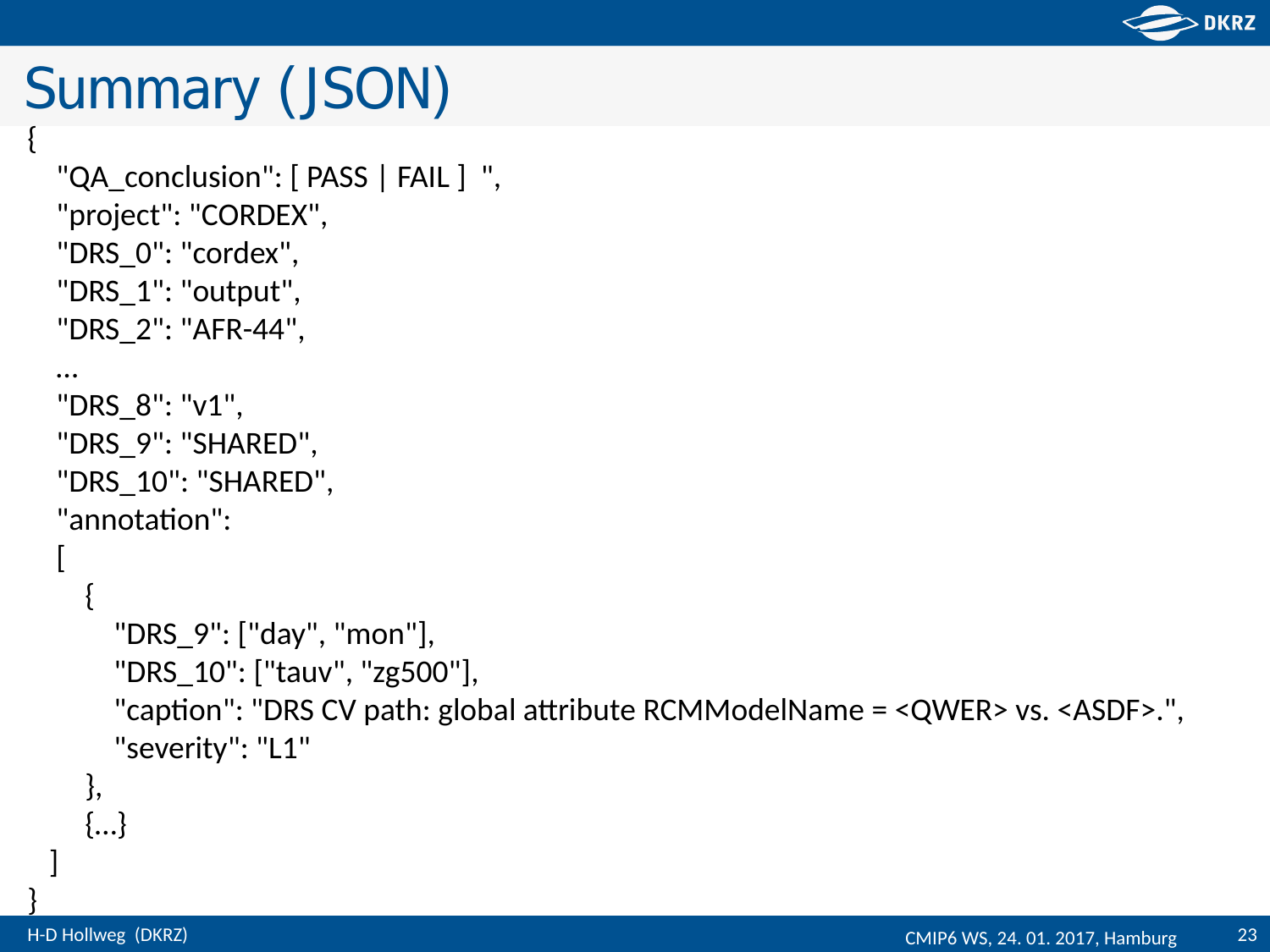

# Summary (JSON)
{
    "QA_conclusion": [ PASS | FAIL ]  ",
    "project": "CORDEX",
    "DRS_0": "cordex",
    "DRS_1": "output",
    "DRS_2": "AFR-44",
    …
    "DRS_8": "v1",
    "DRS_9": "SHARED",
    "DRS_10": "SHARED",
    "annotation":
    [
        {
            "DRS_9": ["day", "mon"],
            "DRS_10": ["tauv", "zg500"],
            "caption": "DRS CV path: global attribute RCMModelName = <QWER> vs. <ASDF>.",
            "severity": "L1"
        },
        {…}
   ]
}
23